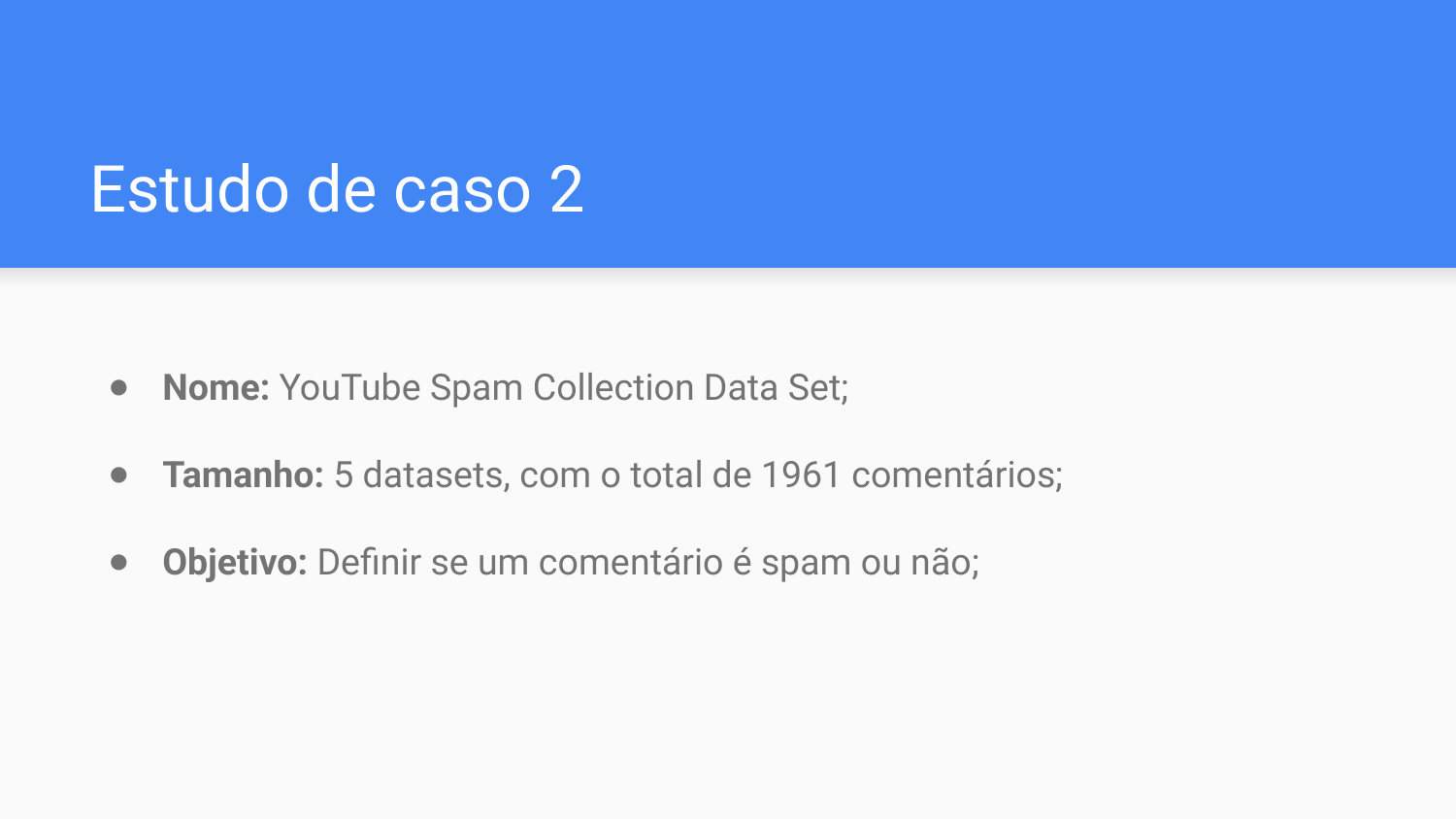

# Estudo de caso 2
Nome: YouTube Spam Collection Data Set;
Tamanho: 5 datasets, com o total de 1961 comentários;
Objetivo: Definir se um comentário é spam ou não;